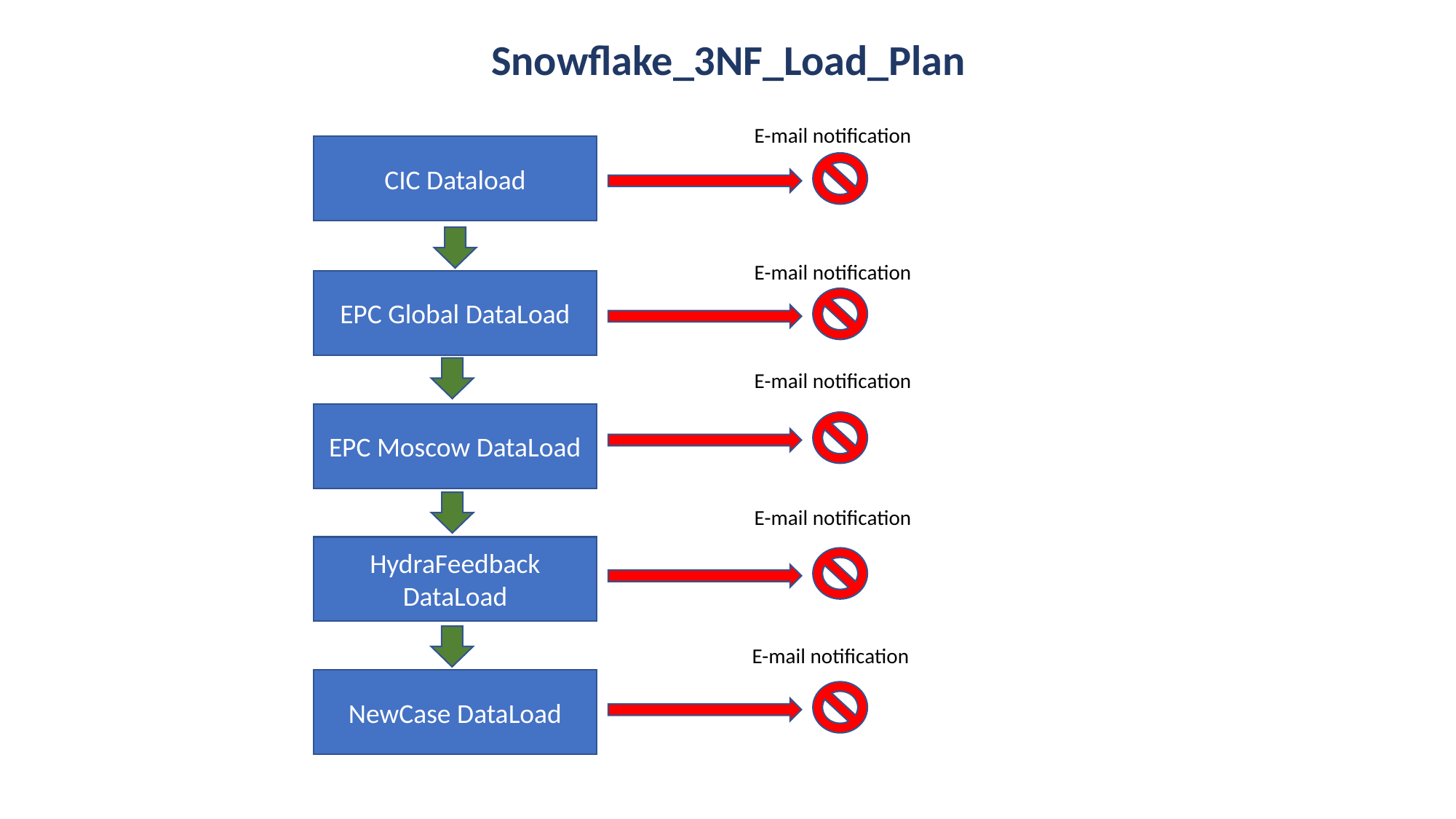

Snowflake_3NF_Load_Plan
E-mail notification
CIC Dataload

E-mail notification
EPC Global DataLoad

E-mail notification
EPC Moscow DataLoad

E-mail notification
HydraFeedback DataLoad

E-mail notification
NewCase DataLoad